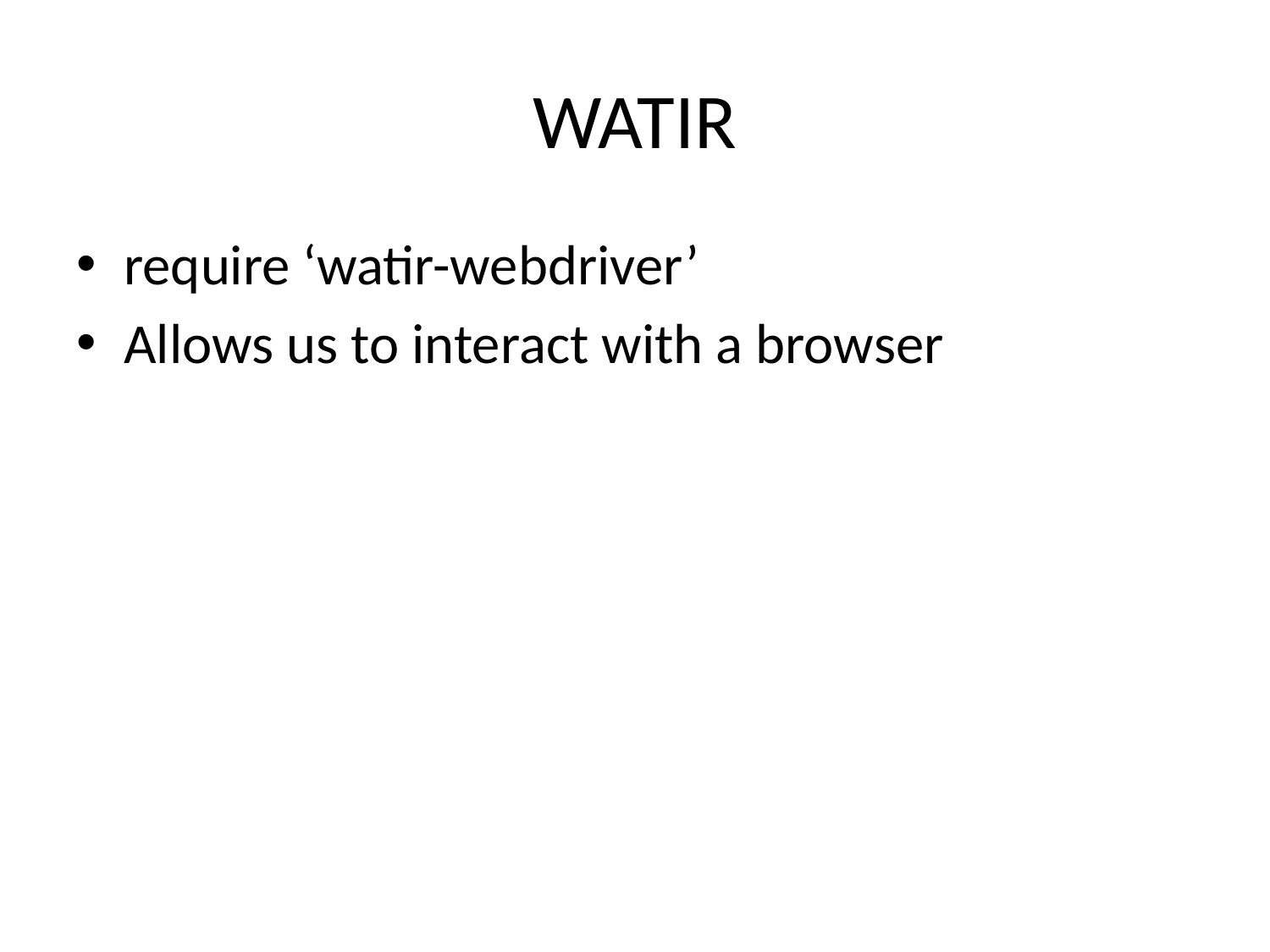

# WATIR
require ‘watir-webdriver’
Allows us to interact with a browser